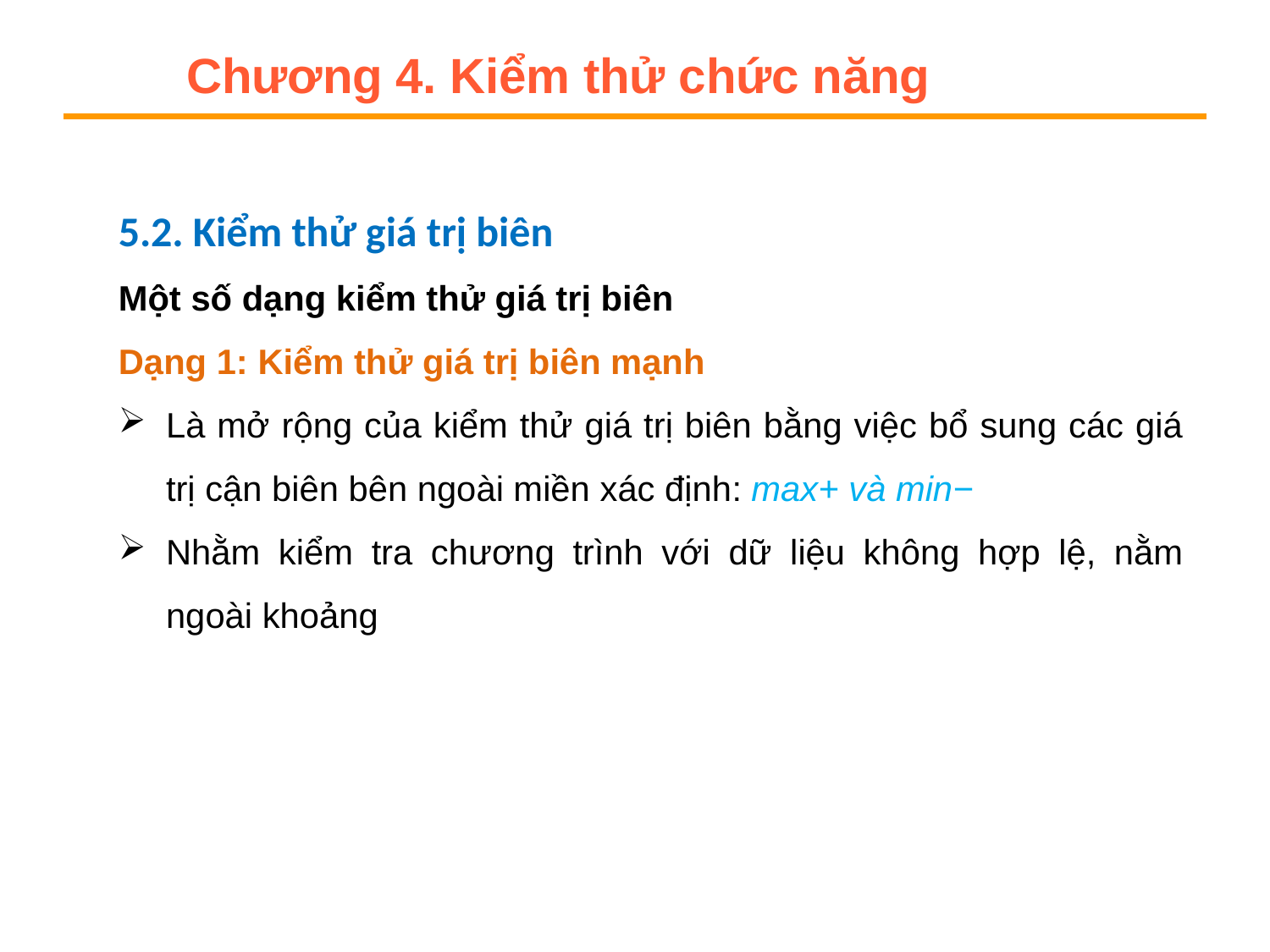

# Chương 4. Kiểm thử chức năng

5.2. Kiểm thử giá trị biên
Một số dạng kiểm thử giá trị biên
Dạng 1: Kiểm thử giá trị biên mạnh
Là mở rộng của kiểm thử giá trị biên bằng việc bổ sung các giá trị cận biên bên ngoài miền xác định: max+ và min−
Nhằm kiểm tra chương trình với dữ liệu không hợp lệ, nằm ngoài khoảng